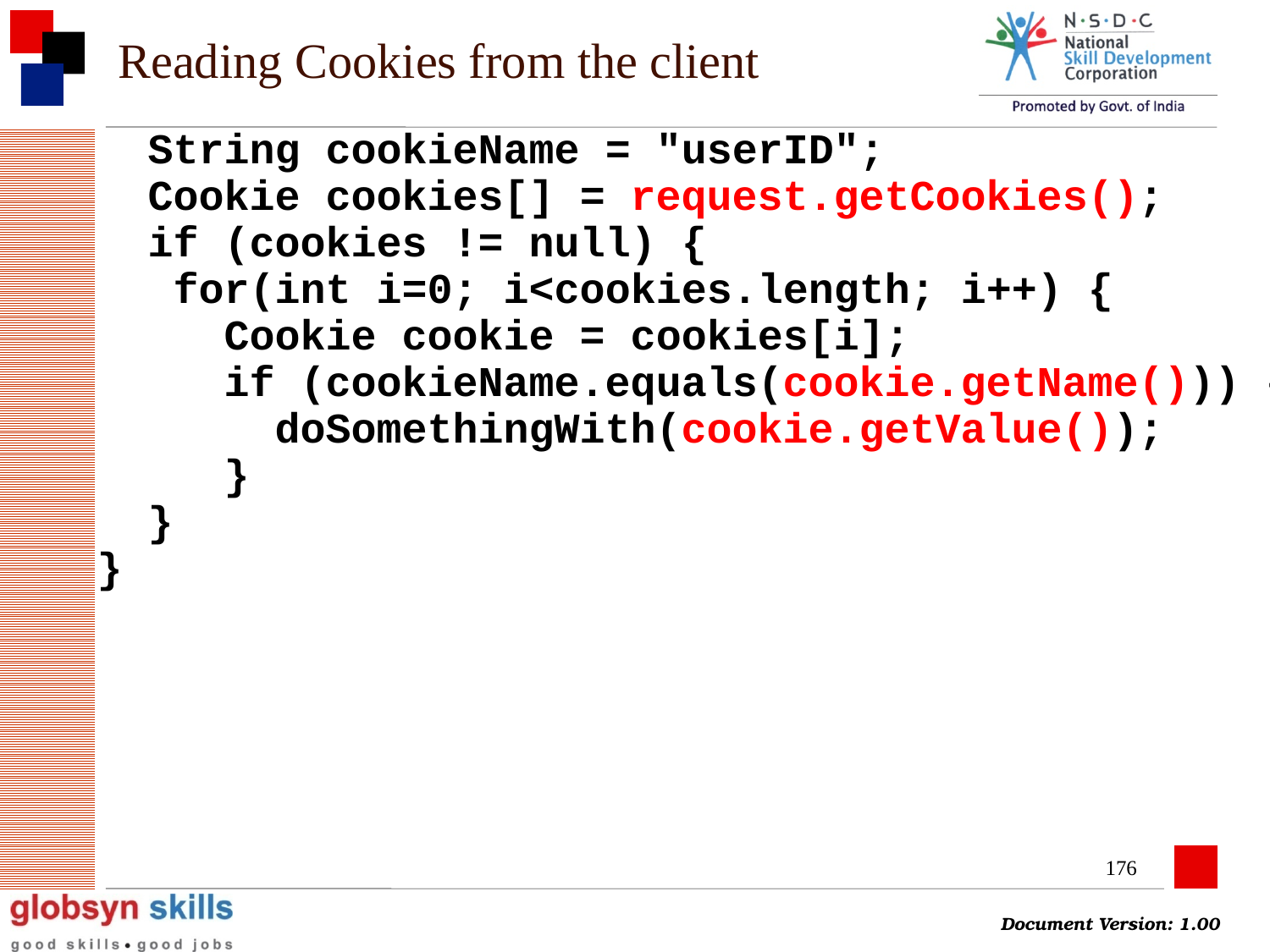

# Reading Cookies from the client
  String cookieName = "userID";
  Cookie cookies[] = request.getCookies();
  if (cookies != null) {
   for(int i=0; i<cookies.length; i++) {
	Cookie cookie = cookies[i];
	if (cookieName.equals(cookie.getName())) {
       doSomethingWith(cookie.getValue());
     }
  }
}